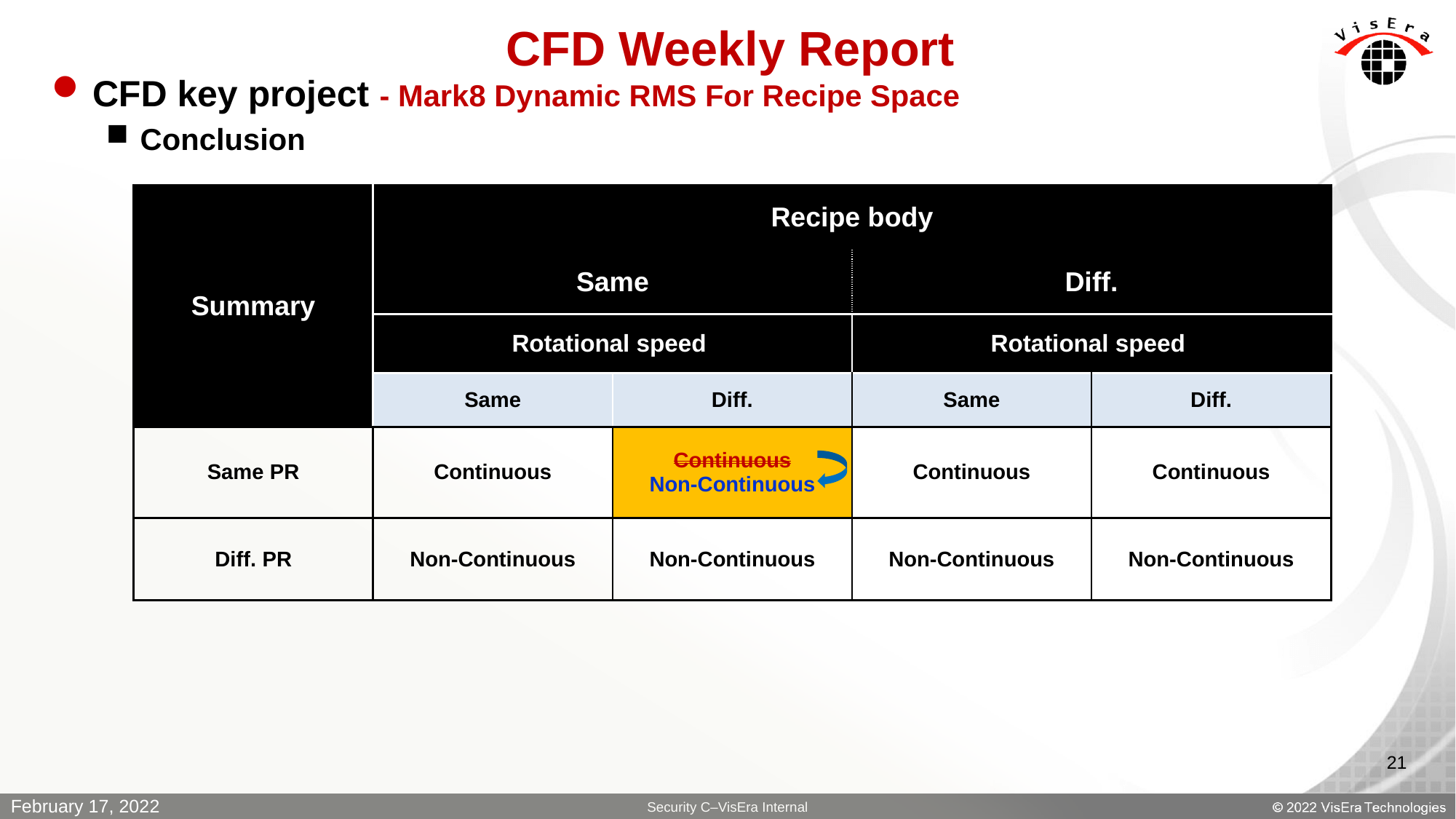

CFD Weekly Report
CFD key project - Mark8 Dynamic RMS For Recipe Space
Conclusion

| Summary | Recipe body |  |  |  |
| --- | --- | --- | --- | --- |
|  | Same |  | Diff. |  |
|  | Rotational speed |  | Rotational speed |  |
|  | Same | Diff. | Same | Diff. |
| Same PR | Continuous | Continuous Non-Continuous | Continuous | Continuous |
| Diff. PR | Non-Continuous | Non-Continuous | Non-Continuous | Non-Continuous |

February 17, 2022